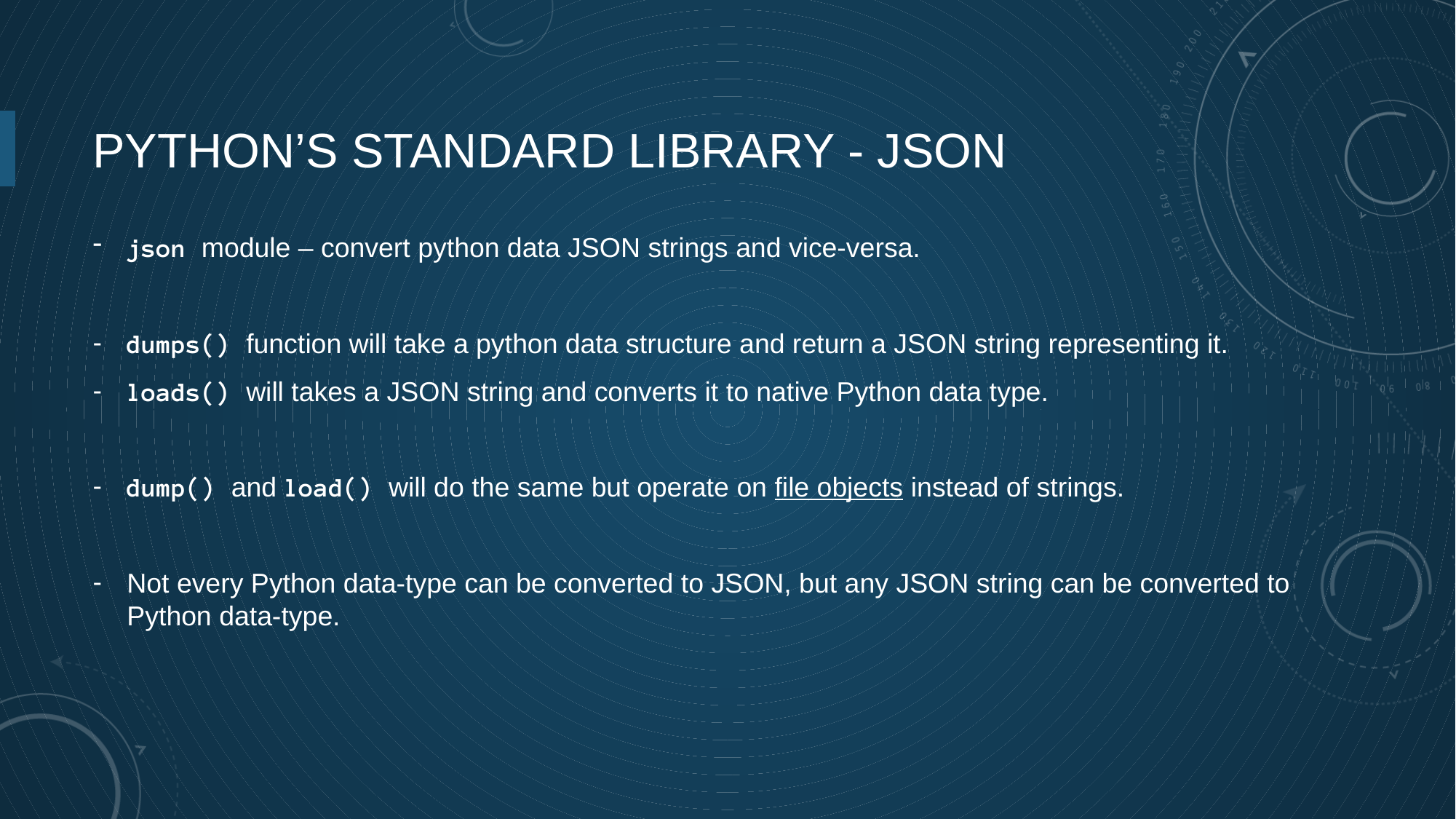

# Python’s standard library - json
json module – convert python data JSON strings and vice-versa.

dumps() function will take a python data structure and return a JSON string representing it.
loads() will takes a JSON string and converts it to native Python data type.

dump() and load() will do the same but operate on file objects instead of strings.

Not every Python data-type can be converted to JSON, but any JSON string can be converted to   Python data-type.